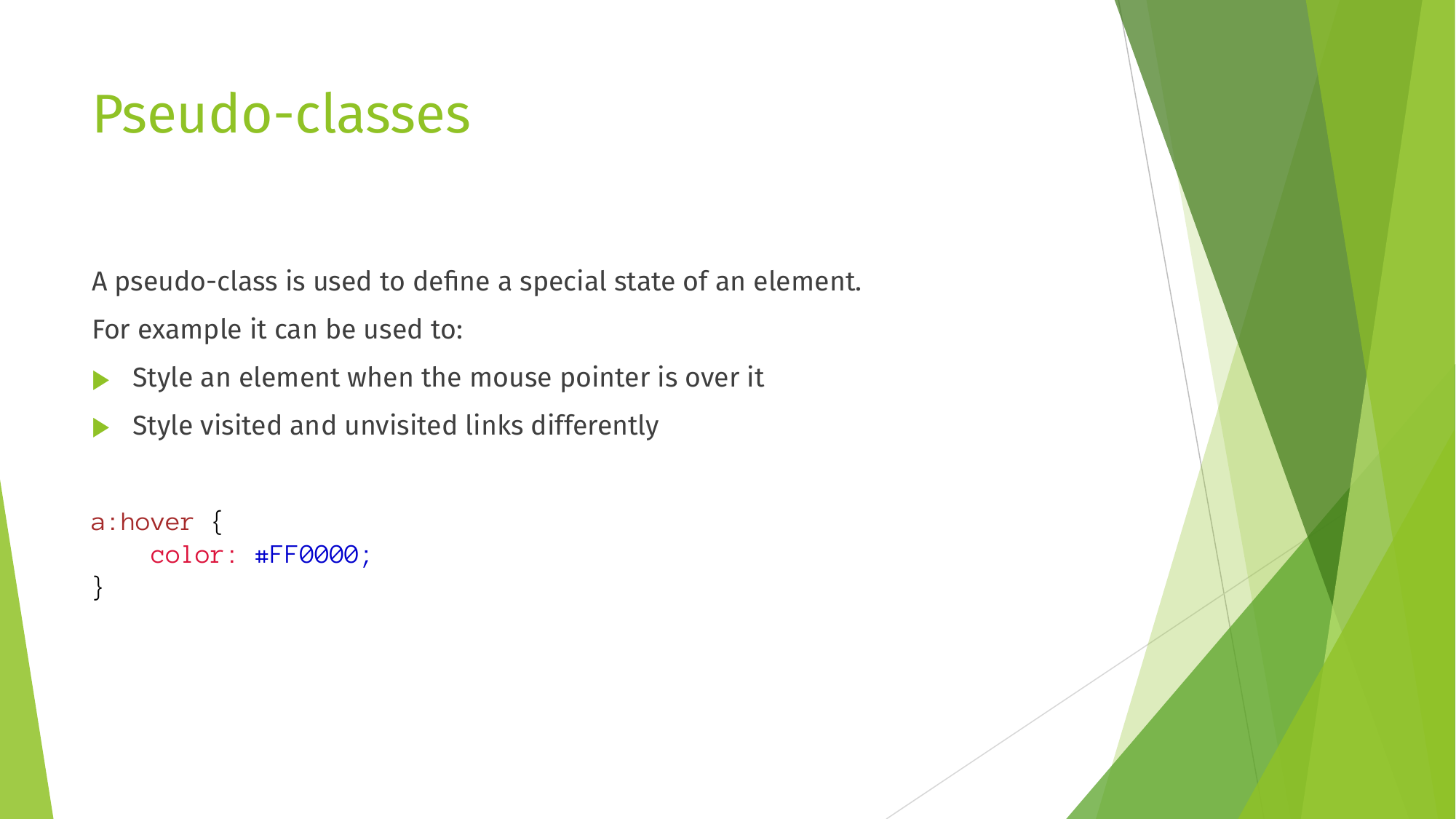

# Pseudo-classes
A pseudo-class is used to define a special state of an element.
For example it can be used to:
Style an element when the mouse pointer is over it
Style visited and unvisited links differently

a:hover {
    color: #FF0000;
}